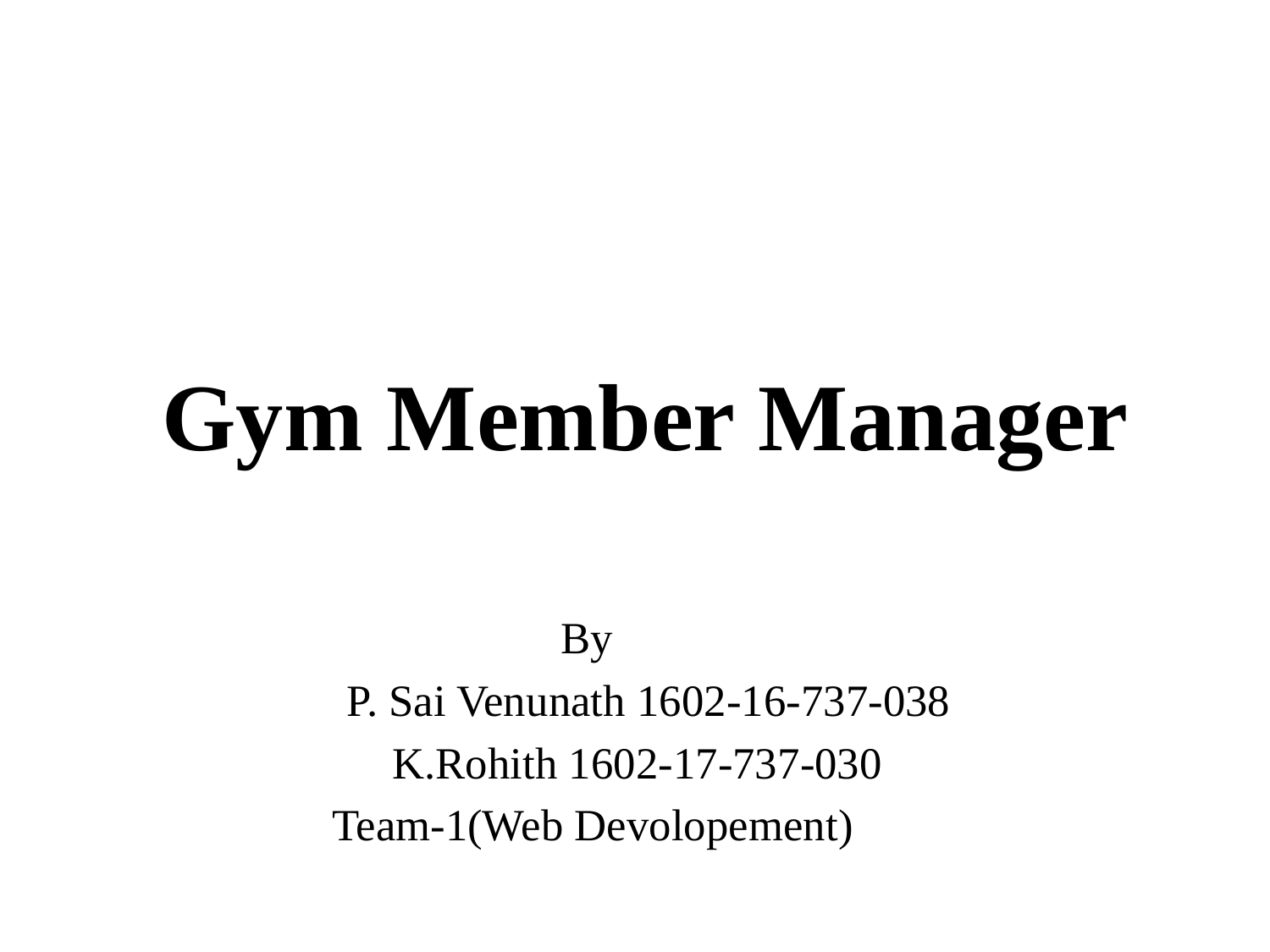

# Gym Member Manager
By
          P. Sai Venunath 1602-16-737-038
        K.Rohith 1602-17-737-030
Team-1(Web Devolopement)